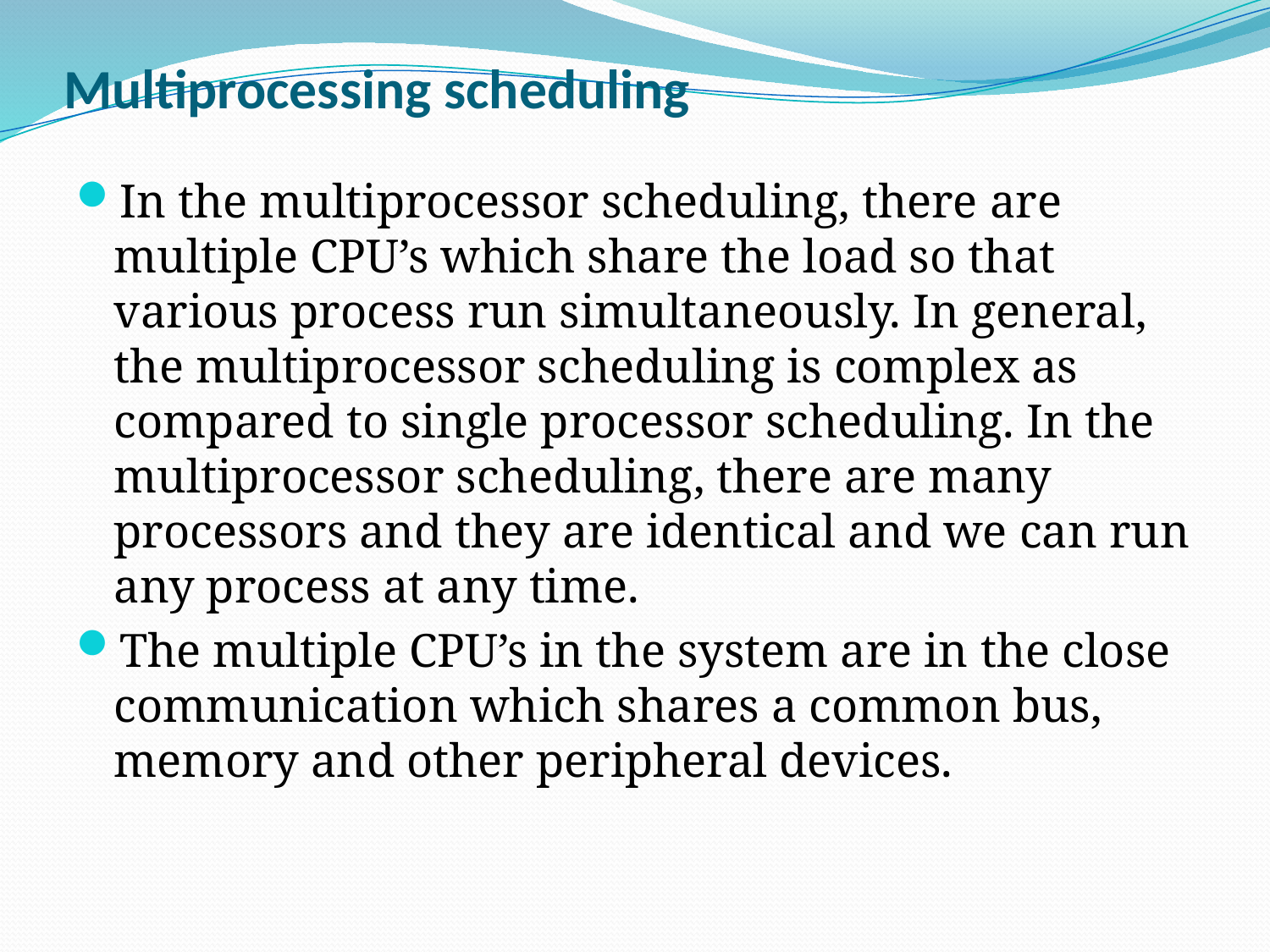

# Multiprocessing scheduling
In the multiprocessor scheduling, there are multiple CPU’s which share the load so that various process run simultaneously. In general, the multiprocessor scheduling is complex as compared to single processor scheduling. In the multiprocessor scheduling, there are many processors and they are identical and we can run any process at any time.
The multiple CPU’s in the system are in the close communication which shares a common bus, memory and other peripheral devices.